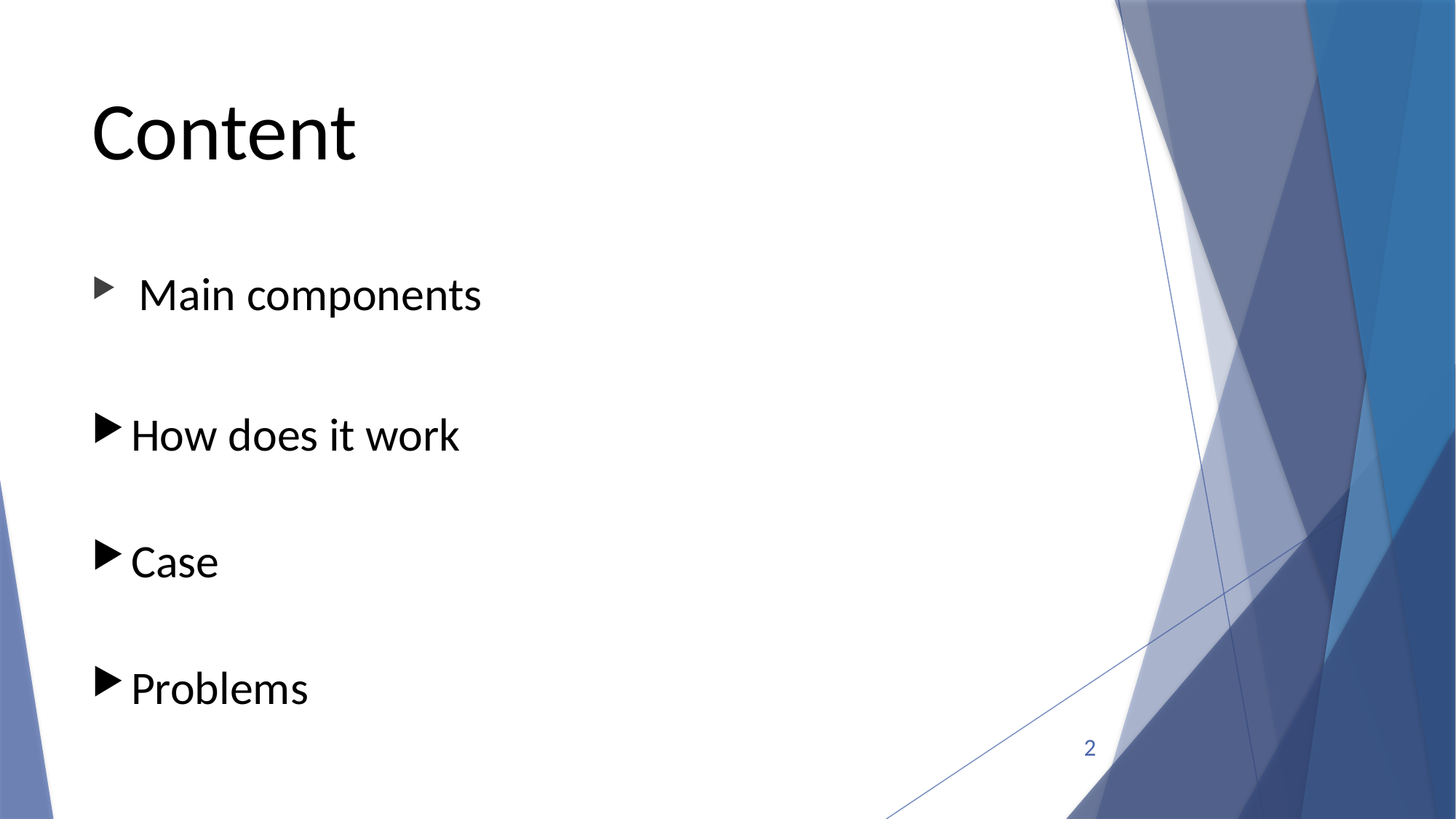

# Content
 Main components

How does it work

Case

Problems
2